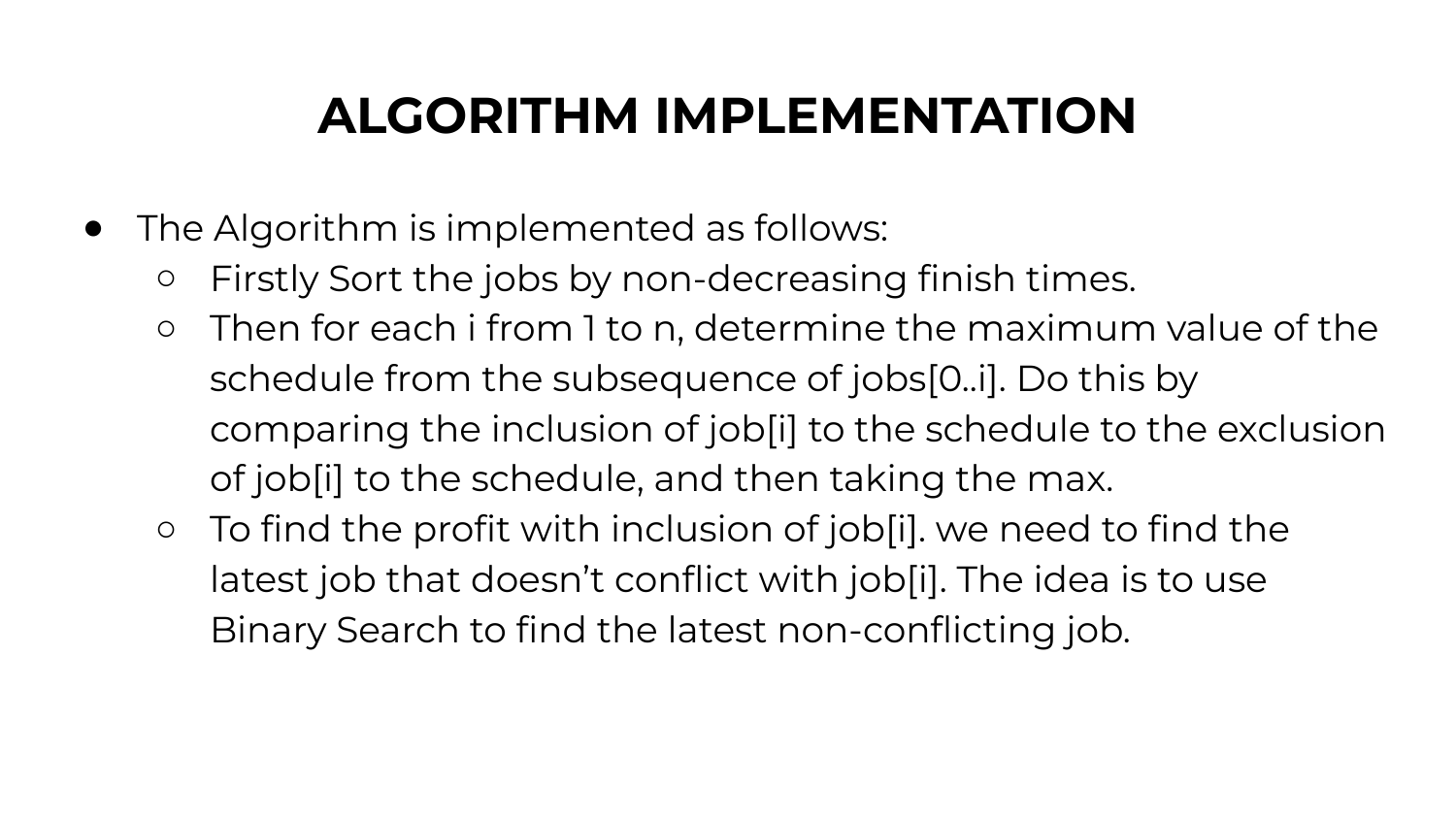

# ALGORITHM IMPLEMENTATION
The Algorithm is implemented as follows:
Firstly Sort the jobs by non-decreasing finish times.
Then for each i from 1 to n, determine the maximum value of the schedule from the subsequence of jobs[0..i]. Do this by comparing the inclusion of job[i] to the schedule to the exclusion of job[i] to the schedule, and then taking the max.
To find the profit with inclusion of job[i]. we need to find the latest job that doesn’t conflict with job[i]. The idea is to use Binary Search to find the latest non-conflicting job.